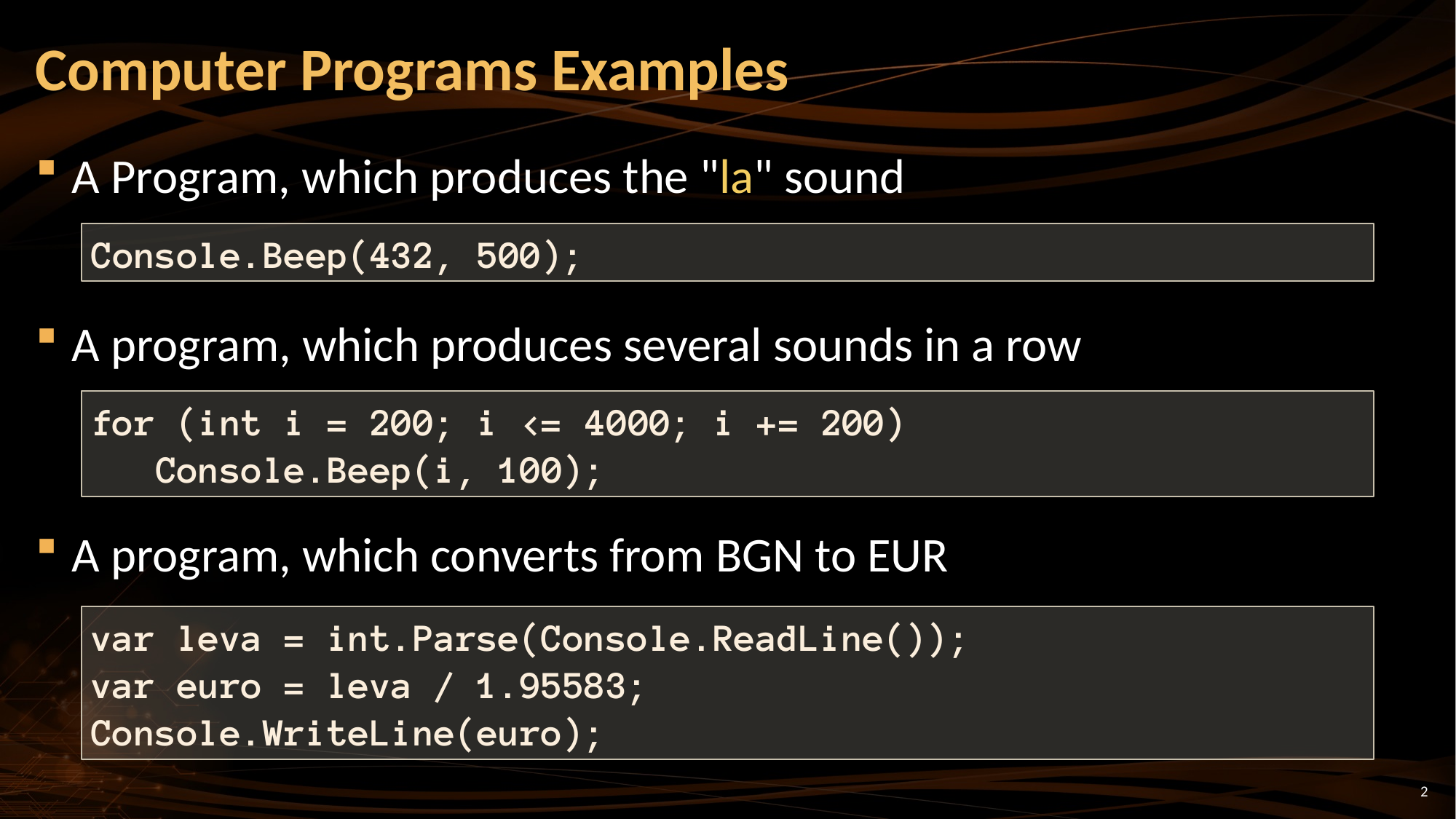

# Computer Programs Examples
A Program, which produces the "la" sound

A program, which produces several sounds in a row

A program, which converts from BGN to EUR
Console.Beep(432, 500);
for (int i = 200; i <= 4000; i += 200)
   Console.Beep(i, 100);
var leva = int.Parse(Console.ReadLine());
var euro = leva / 1.95583;
Console.WriteLine(euro);
2